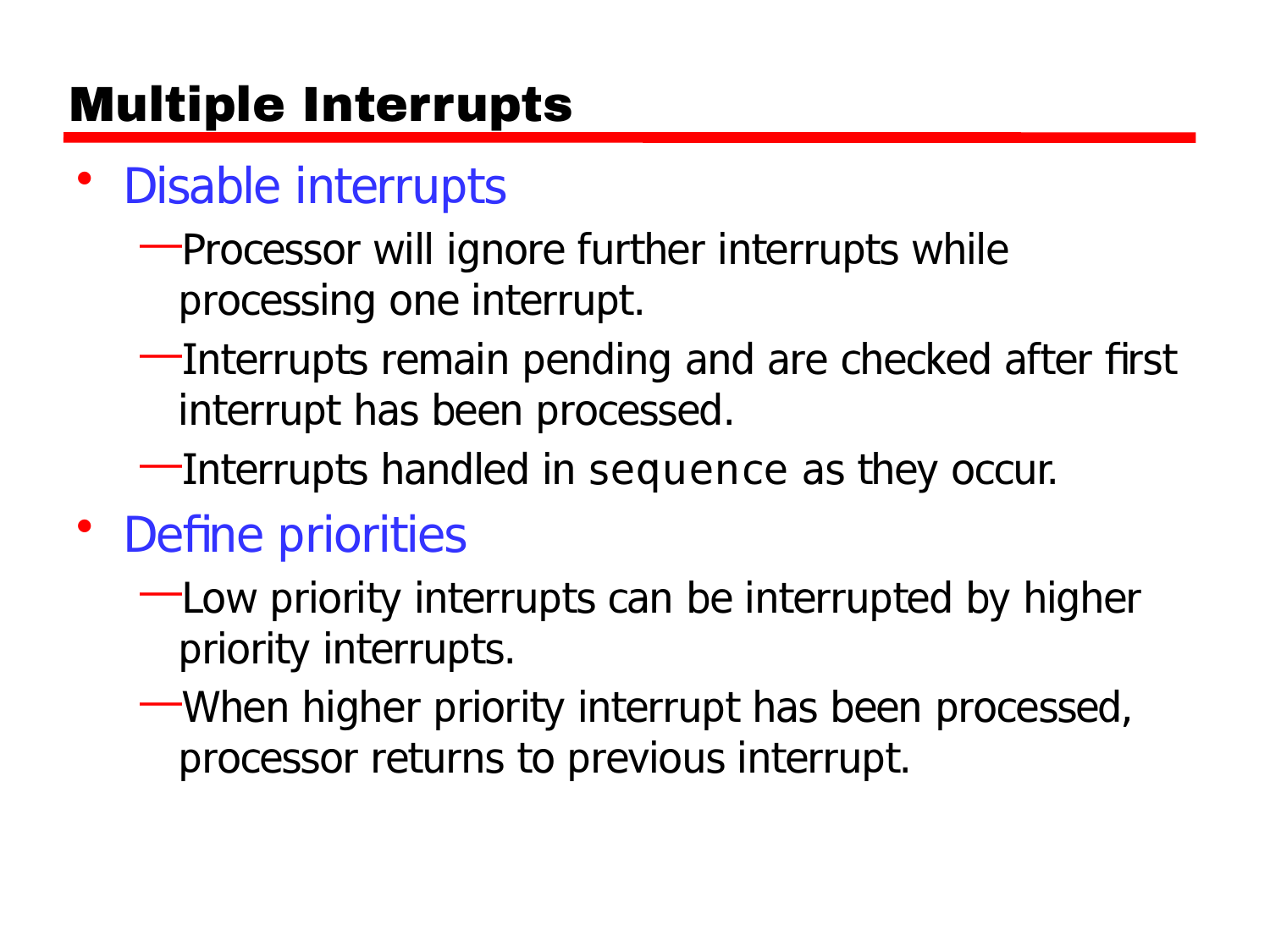

# Multiple Interrupts
Disable interrupts
Processor will ignore further interrupts while processing one interrupt.
Interrupts remain pending and are checked after first interrupt has been processed.
Interrupts handled in sequence as they occur.
Define priorities
Low priority interrupts can be interrupted by higher priority interrupts.
When higher priority interrupt has been processed, processor returns to previous interrupt.